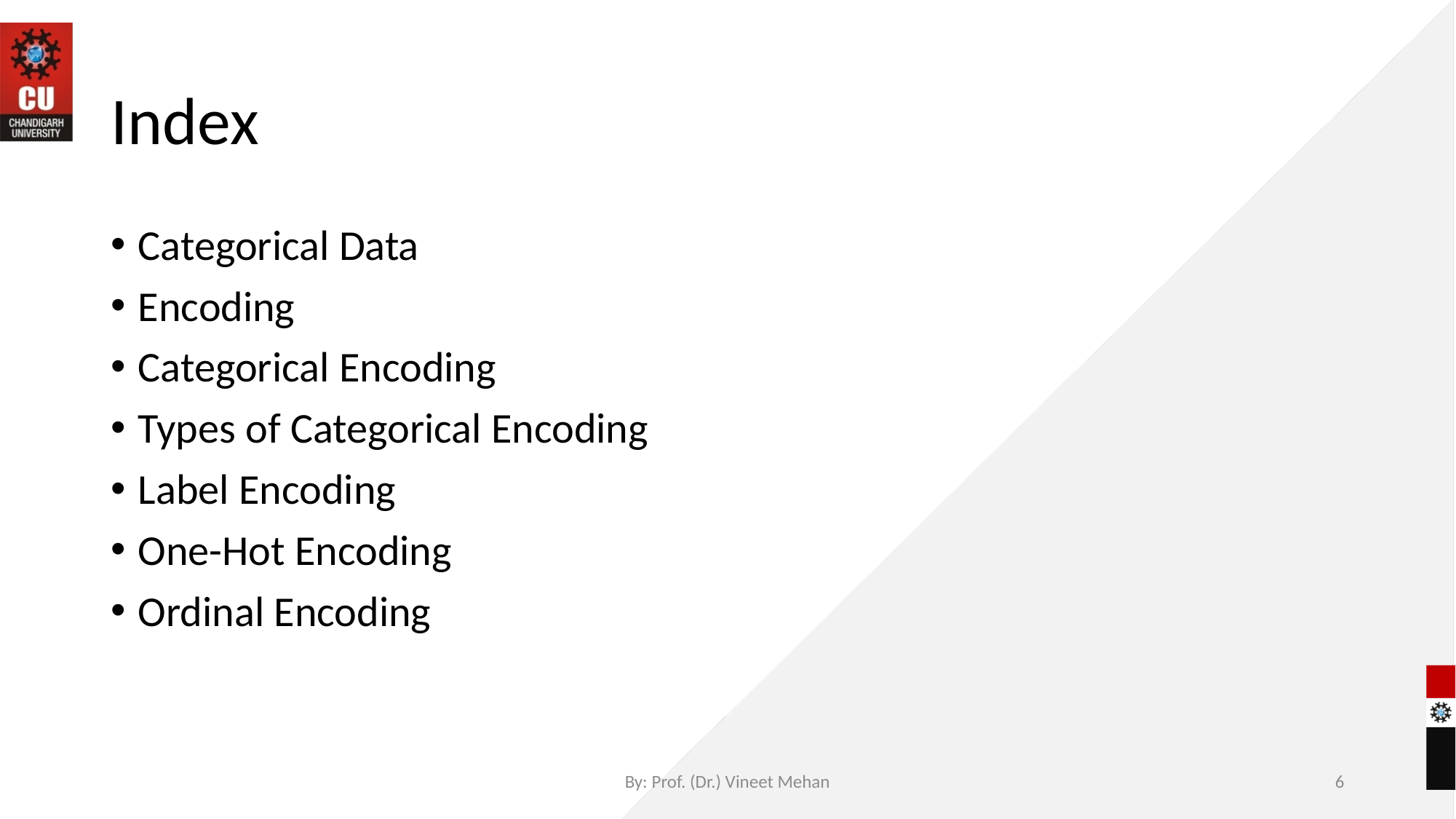

# Index
Categorical Data
Encoding
Categorical Encoding
Types of Categorical Encoding
Label Encoding
One-Hot Encoding
Ordinal Encoding

By: Prof. (Dr.) Vineet Mehan
6